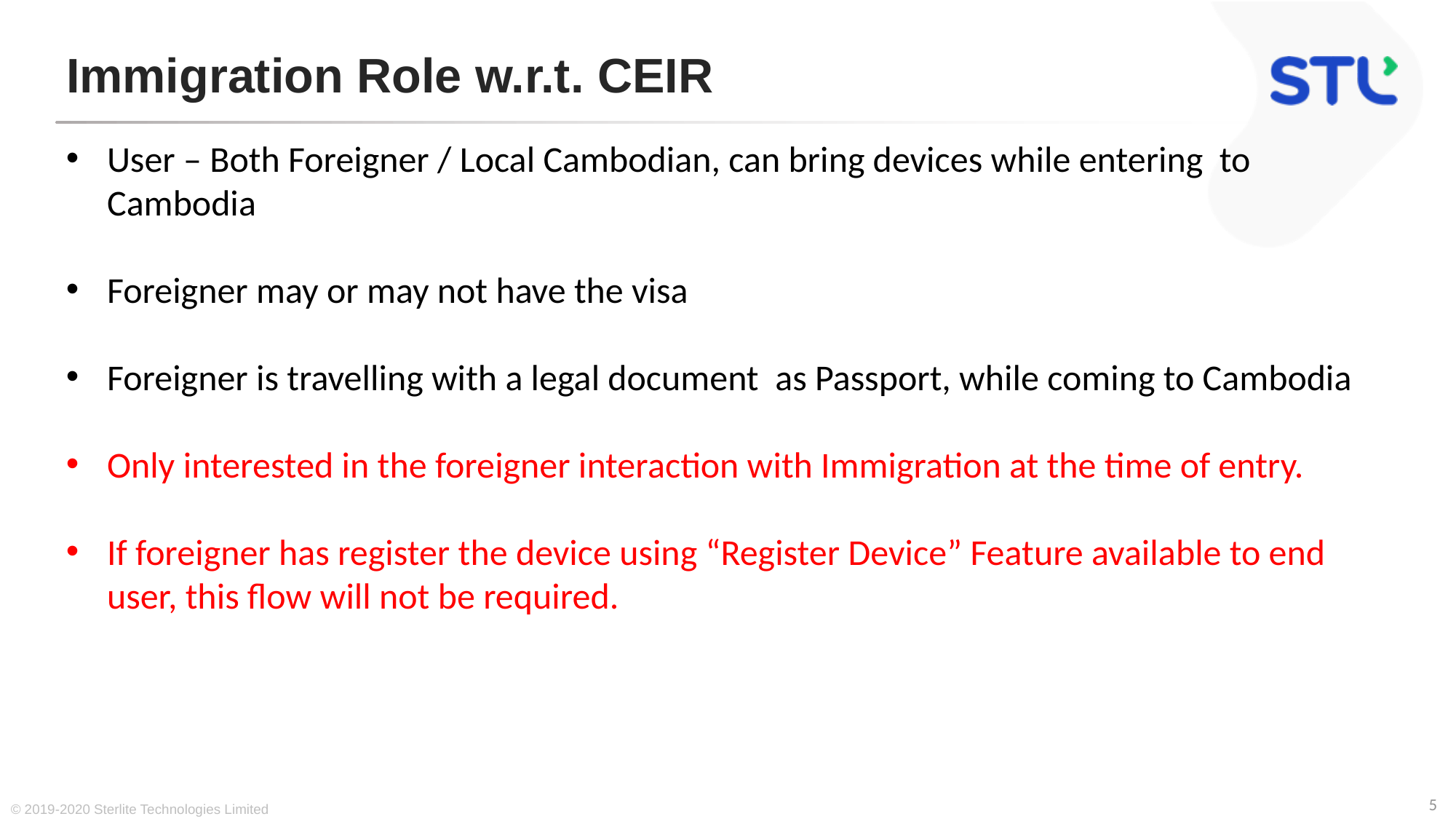

# Immigration Role w.r.t. CEIR
User – Both Foreigner / Local Cambodian, can bring devices while entering  to Cambodia

Foreigner may or may not have the visa

Foreigner is travelling with a legal document  as Passport, while coming to Cambodia

Only interested in the foreigner interaction with Immigration at the time of entry.

If foreigner has register the device using “Register Device” Feature available to end user, this flow will not be required.

© 2019-2020 Sterlite Technologies Limited
5